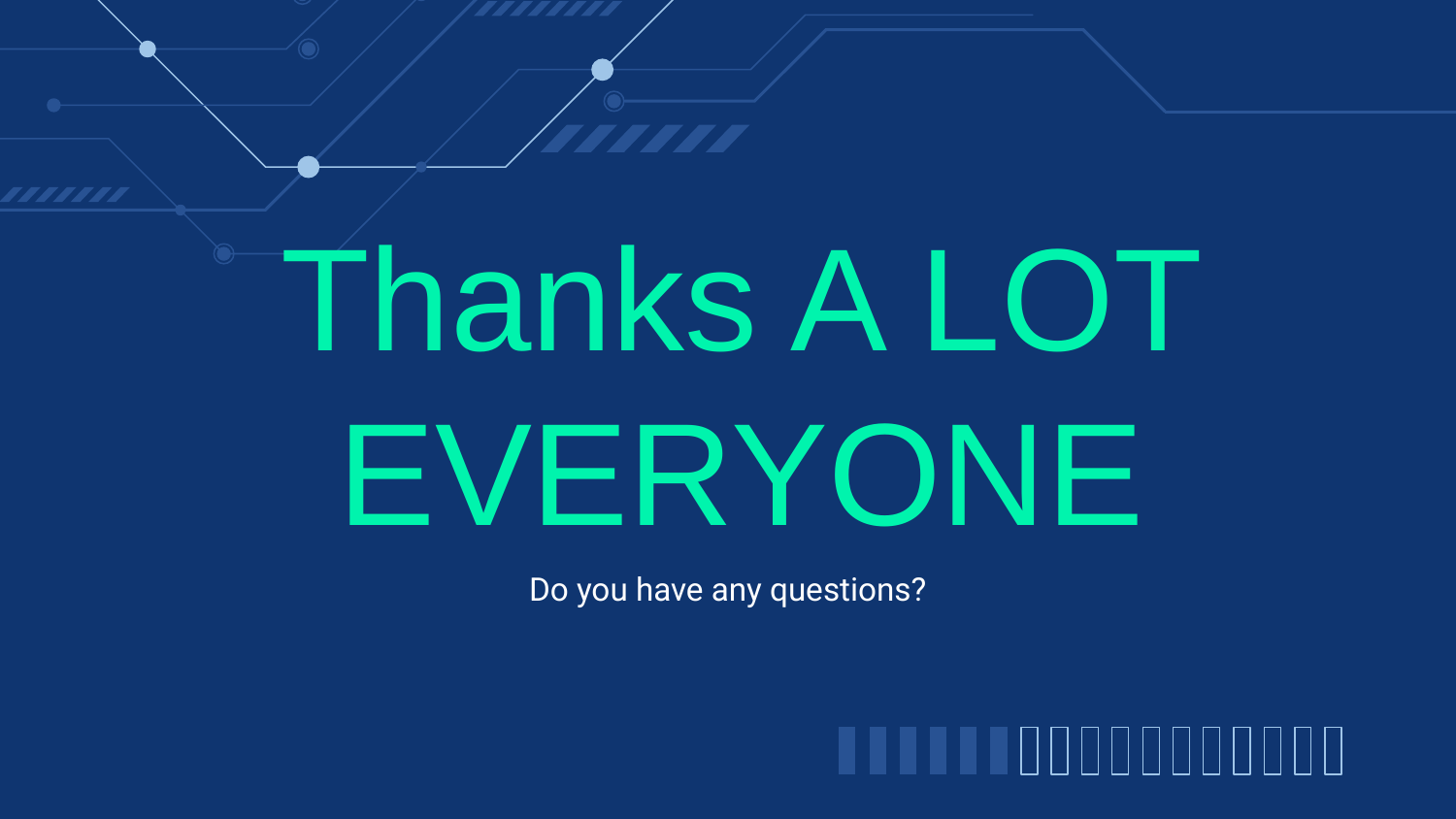

# Thanks A LOT EVERYONE
Do you have any questions?